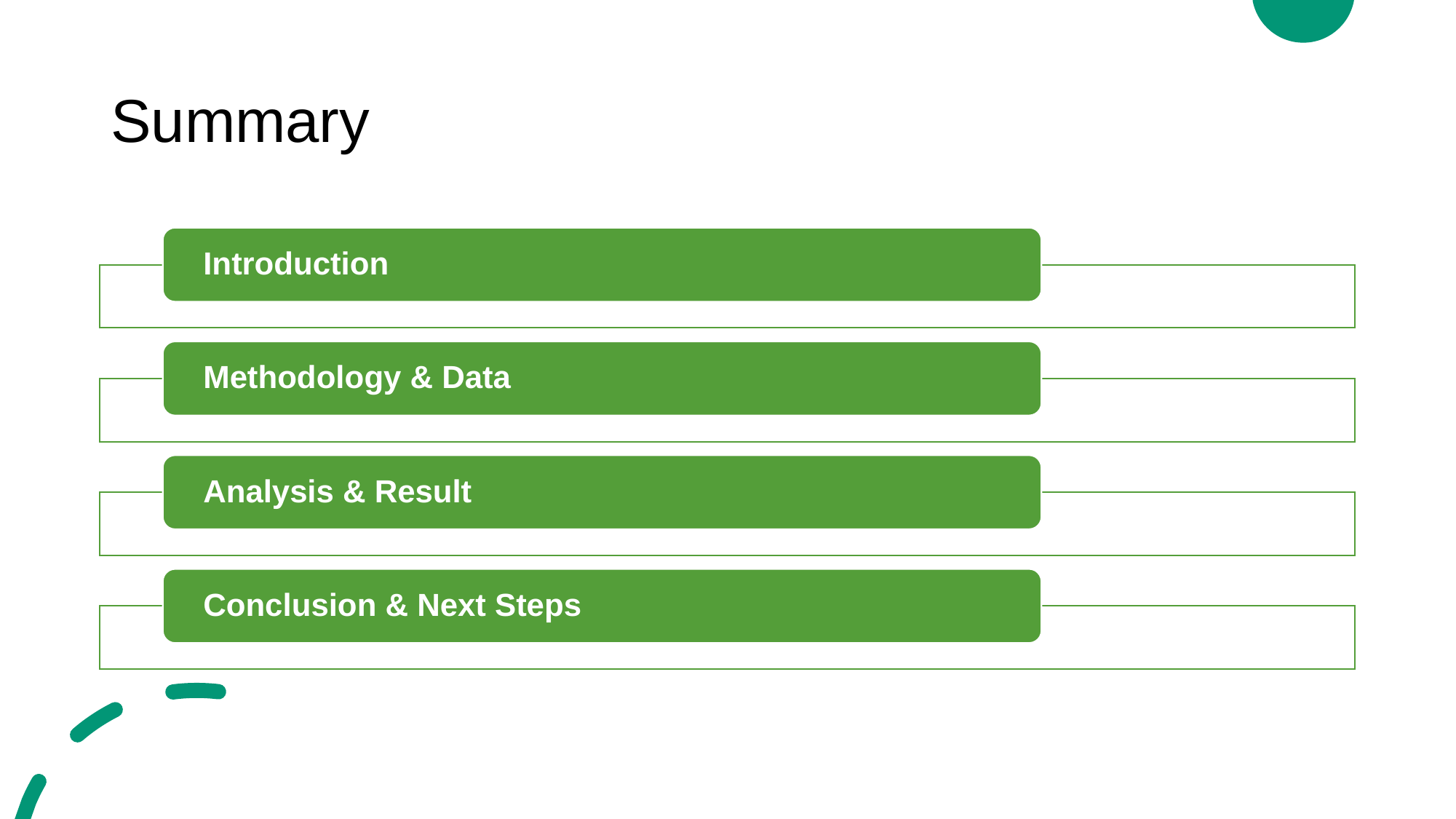

# Summary
Introduction
Methodology & Data
Analysis & Result
Conclusion & Next Steps